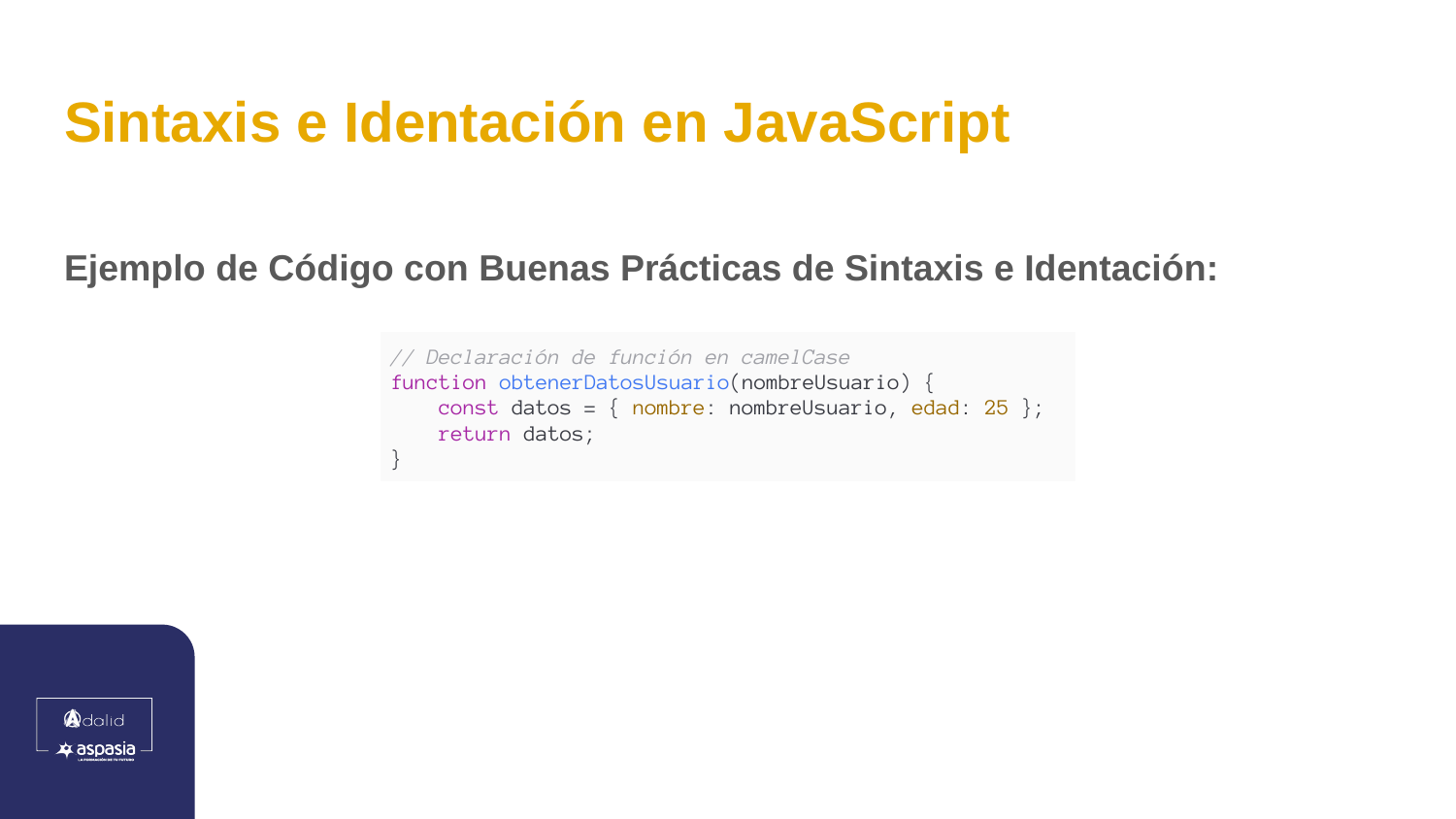

# Sintaxis e Identación en JavaScript
Ejemplo de Código con Buenas Prácticas de Sintaxis e Identación:
| // Declaración de función en camelCase function obtenerDatosUsuario(nombreUsuario) { const datos = { nombre: nombreUsuario, edad: 25 }; return datos; } |
| --- |